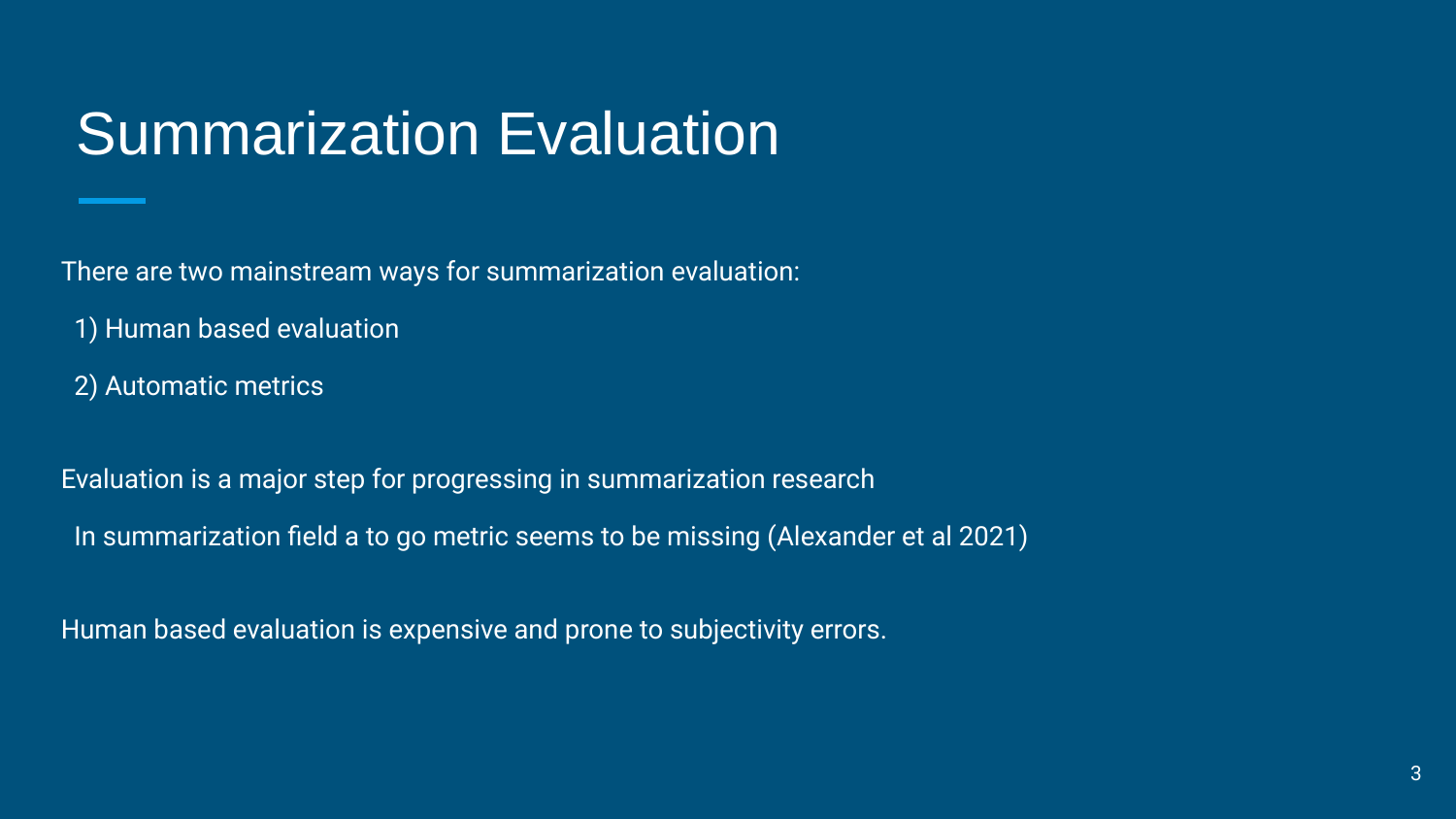

# Summarization Evaluation
There are two mainstream ways for summarization evaluation:
  1) Human based evaluation
  2) Automatic metrics

Evaluation is a major step for progressing in summarization research
  In summarization field a to go metric seems to be missing (Alexander et al 2021)

Human based evaluation is expensive and prone to subjectivity errors.

3